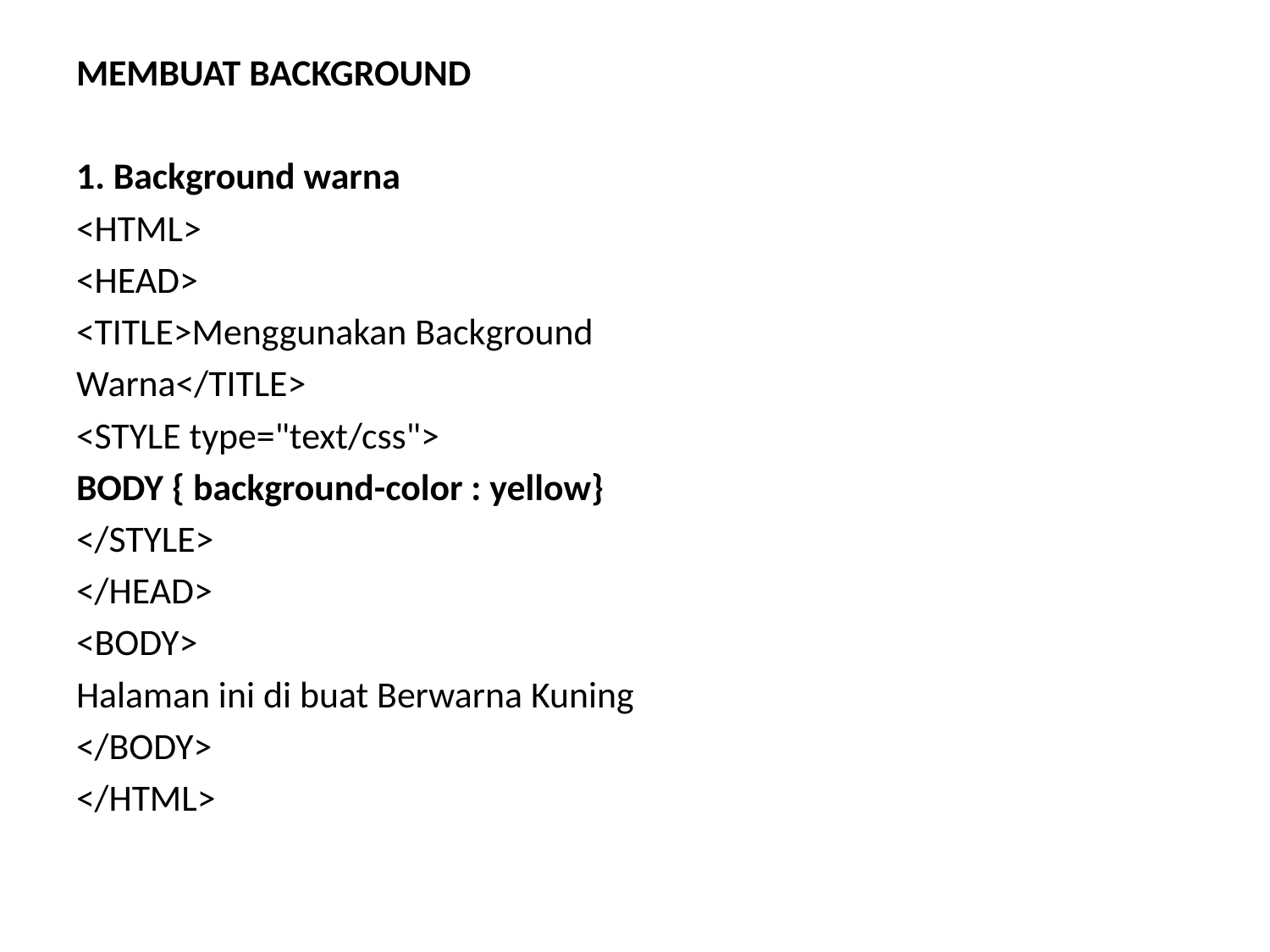

MEMBUAT BACKGROUND

1. Background warna
<HTML>
<HEAD>
<TITLE>Menggunakan Background
Warna</TITLE>
<STYLE type="text/css">
BODY { background-color : yellow}
</STYLE>
</HEAD>
<BODY>
Halaman ini di buat Berwarna Kuning
</BODY>
</HTML>